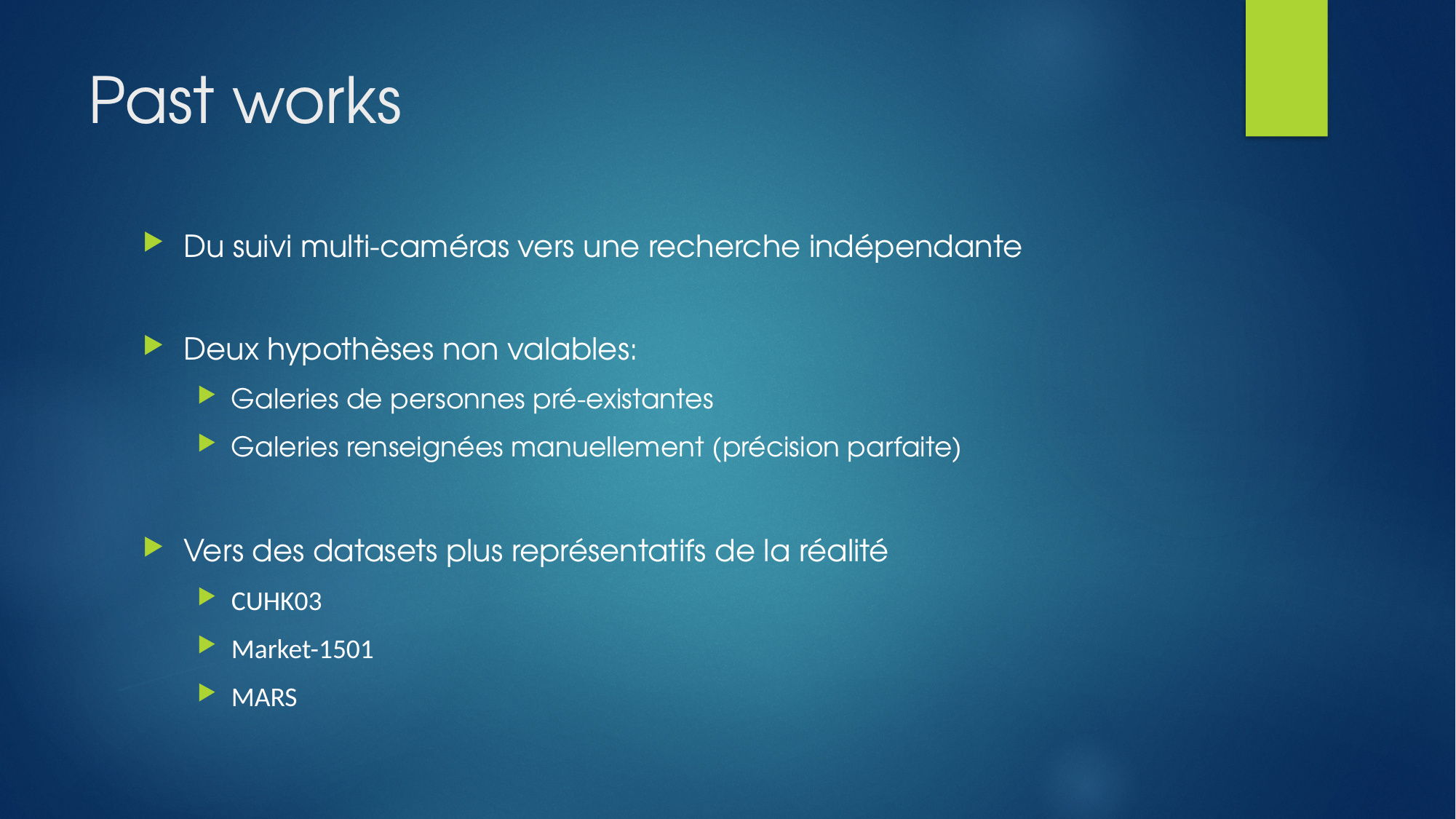

# Past works
Du suivi multi-caméras vers une recherche indépendante

Deux hypothèses non valables:
Galeries de personnes pré-existantes
Galeries renseignées manuellement (précision parfaite)

Vers des datasets plus représentatifs de la réalité
CUHK03
Market-1501
MARS